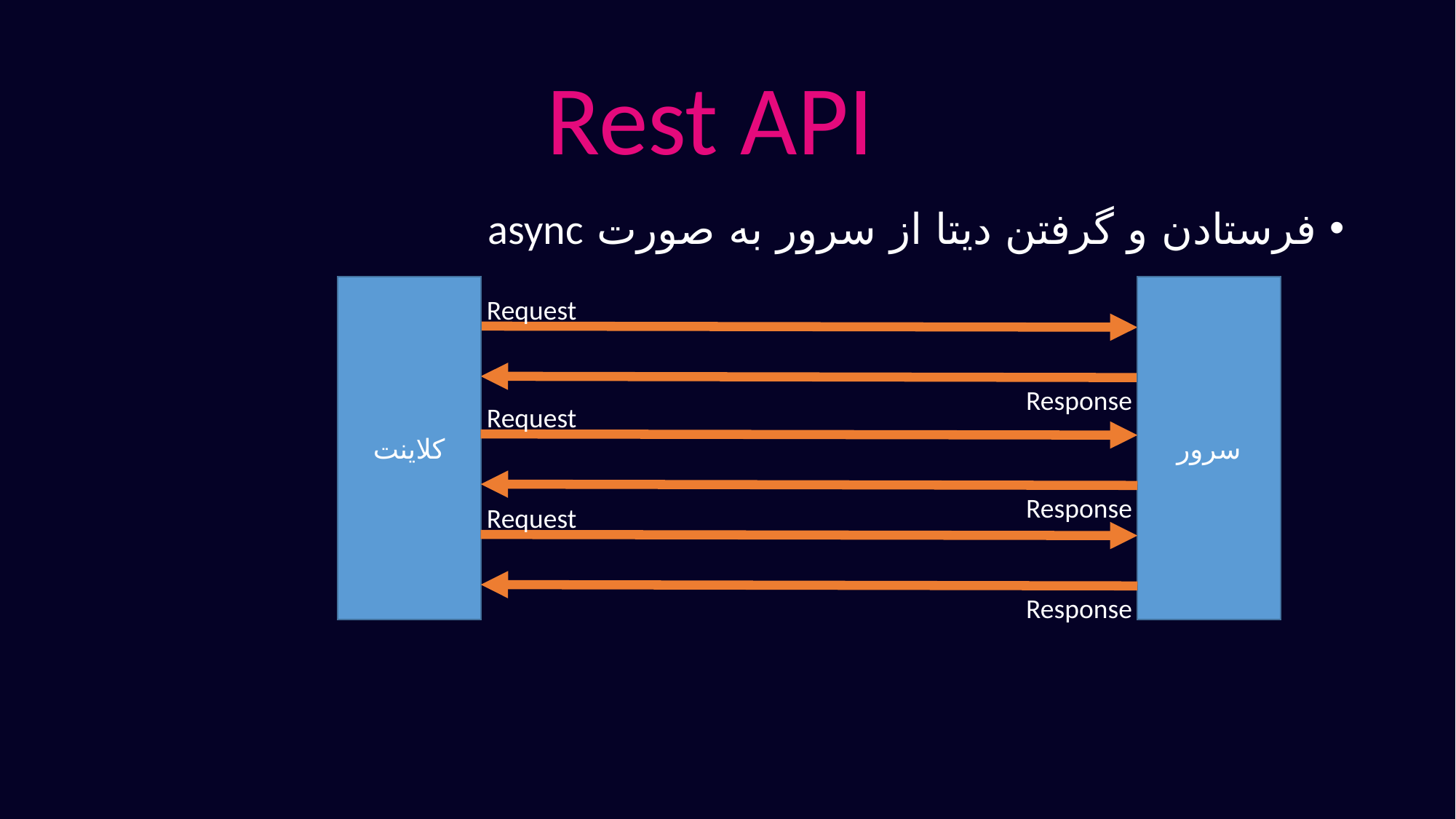

# Rest API
فرستادن و گرفتن دیتا از سرور به صورت async

کلاینت
سرور
Request
Response
Request
Response
Request
Response